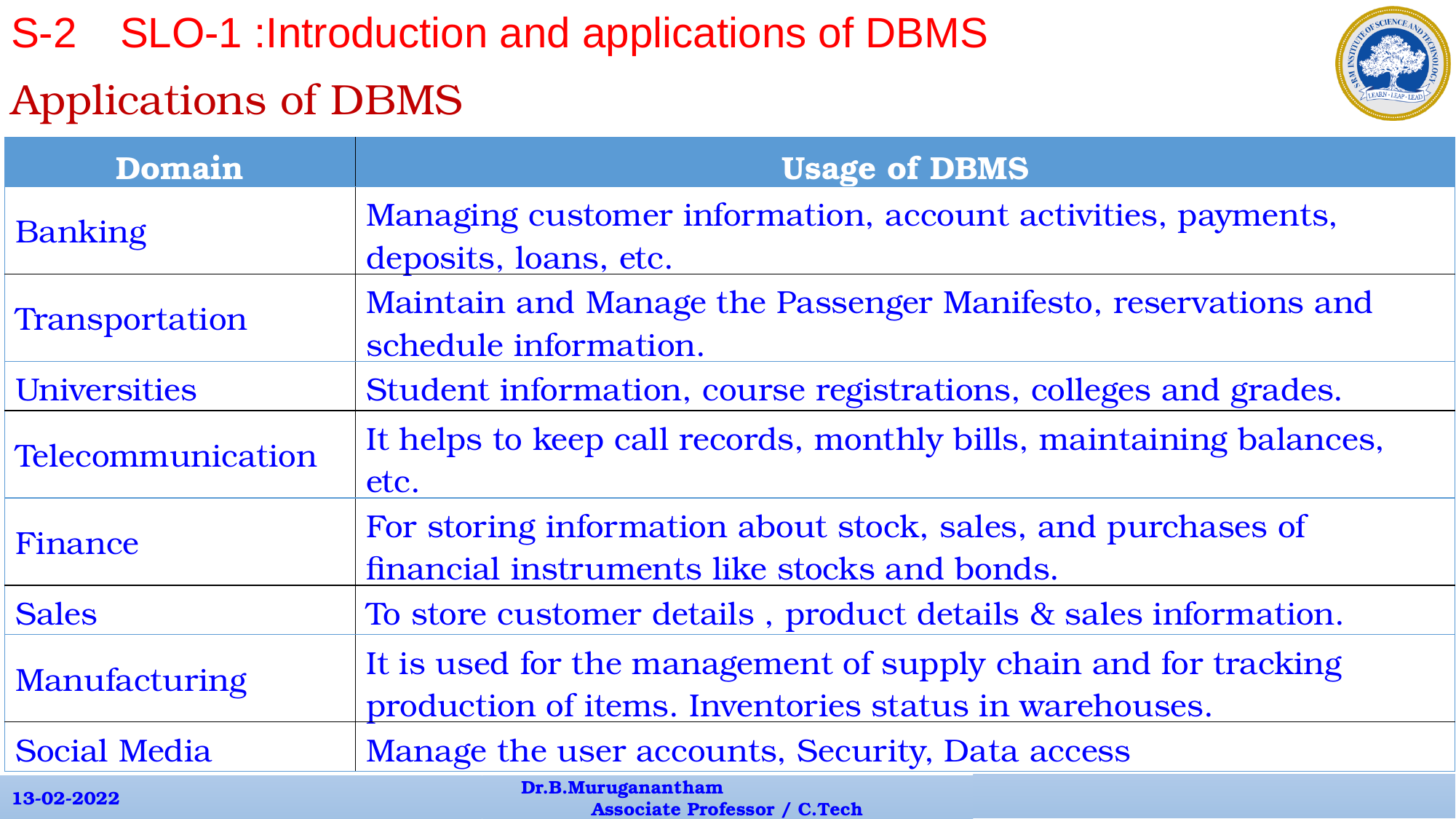

S-2 	SLO-1 :Introduction and applications of DBMS

Applications of DBMS

| Domain | Usage of DBMS |
| --- | --- |
| Banking | Managing customer information, account activities, payments, deposits, loans, etc. |
| Transportation | Maintain and Manage the Passenger Manifesto, reservations and schedule information. |
| Universities | Student information, course registrations, colleges and grades. |
| Telecommunication | It helps to keep call records, monthly bills, maintaining balances, etc. |
| Finance | For storing information about stock, sales, and purchases of financial instruments like stocks and bonds. |
| Sales | To store customer details , product details & sales information. |
| Manufacturing | It is used for the management of supply chain and for tracking production of items. Inventories status in warehouses. |
| Social Media | Manage the user accounts, Security, Data access |
8
13-02-2022
Dr.B.Muruganantham                                   Associate Professor / C.Tech